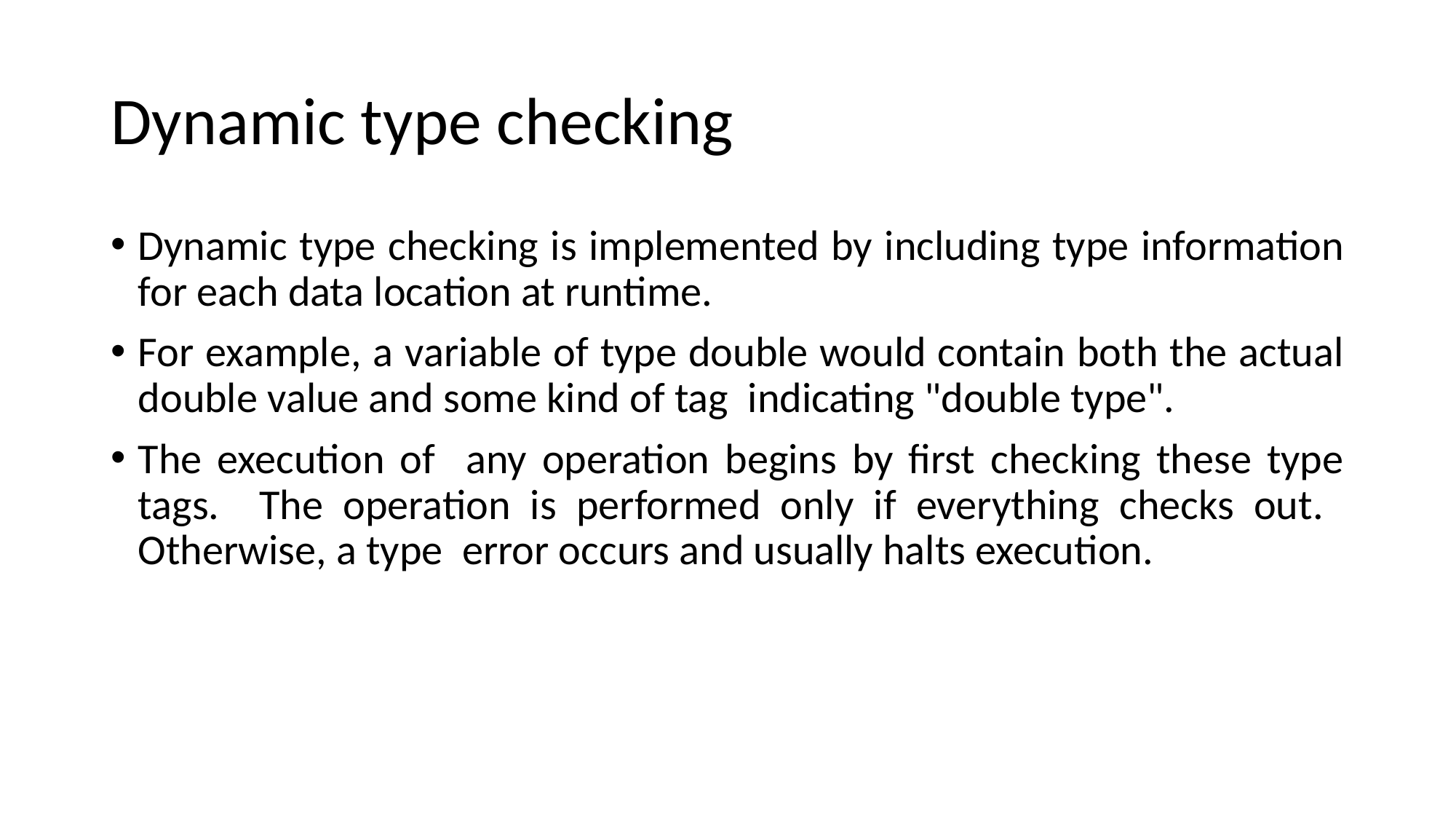

# Dynamic type checking
Dynamic type checking is implemented by including type information for each data location at runtime.
For example, a variable of type double would contain both the actual double value and some kind of tag  indicating "double type".
The execution of  any operation begins by first checking these type tags.  The operation is performed only if everything checks out.  Otherwise, a type  error occurs and usually halts execution.